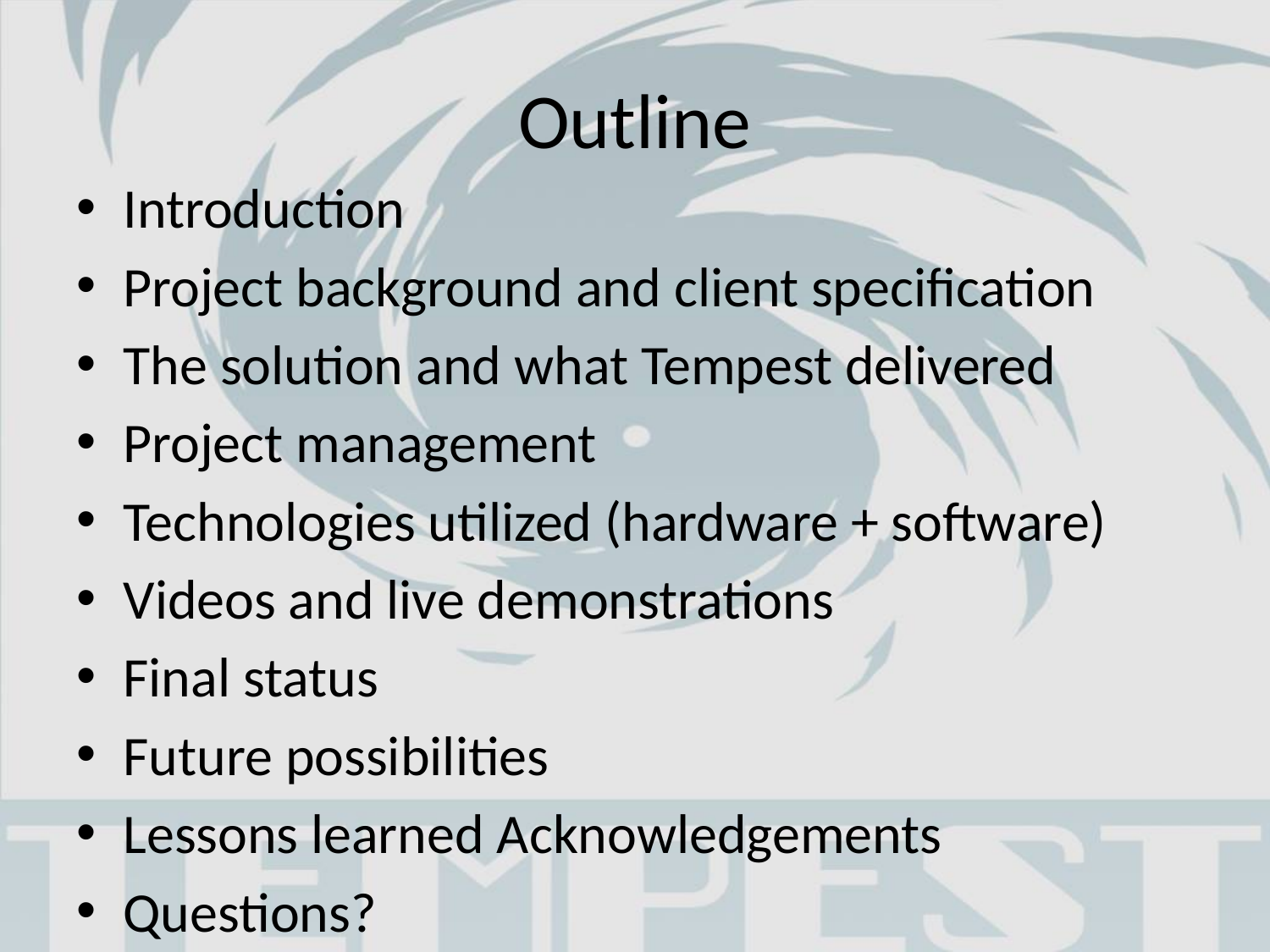

# Outline
Introduction
Project background and client specification
The solution and what Tempest delivered
Project management
Technologies utilized (hardware + software)
Videos and live demonstrations
Final status
Future possibilities
Lessons learned Acknowledgements
Questions?